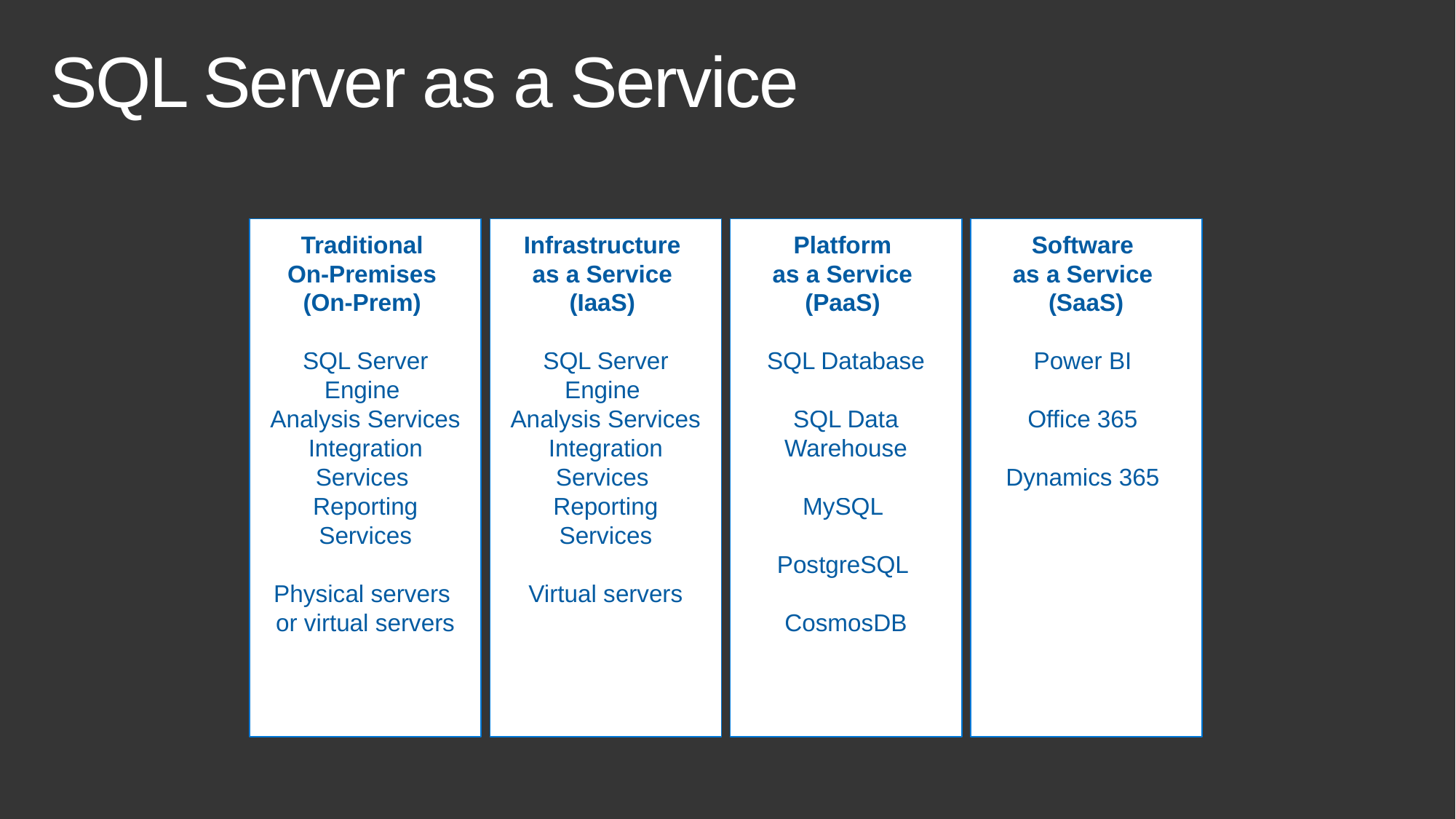

# SQL Server as a Service

Traditional
On-Premises
(On-Prem)

SQL Server Engine
Analysis Services
Integration Services
Reporting Services

Physical servers
or virtual servers
Infrastructure
as a Service
(IaaS)

SQL Server Engine
Analysis Services
Integration Services
Reporting Services

Virtual servers

Platform
as a Service
(PaaS)

SQL Database

SQL Data Warehouse

MySQL

PostgreSQL

CosmosDB
Software
as a Service
(SaaS)

Power BI

Office 365

Dynamics 365